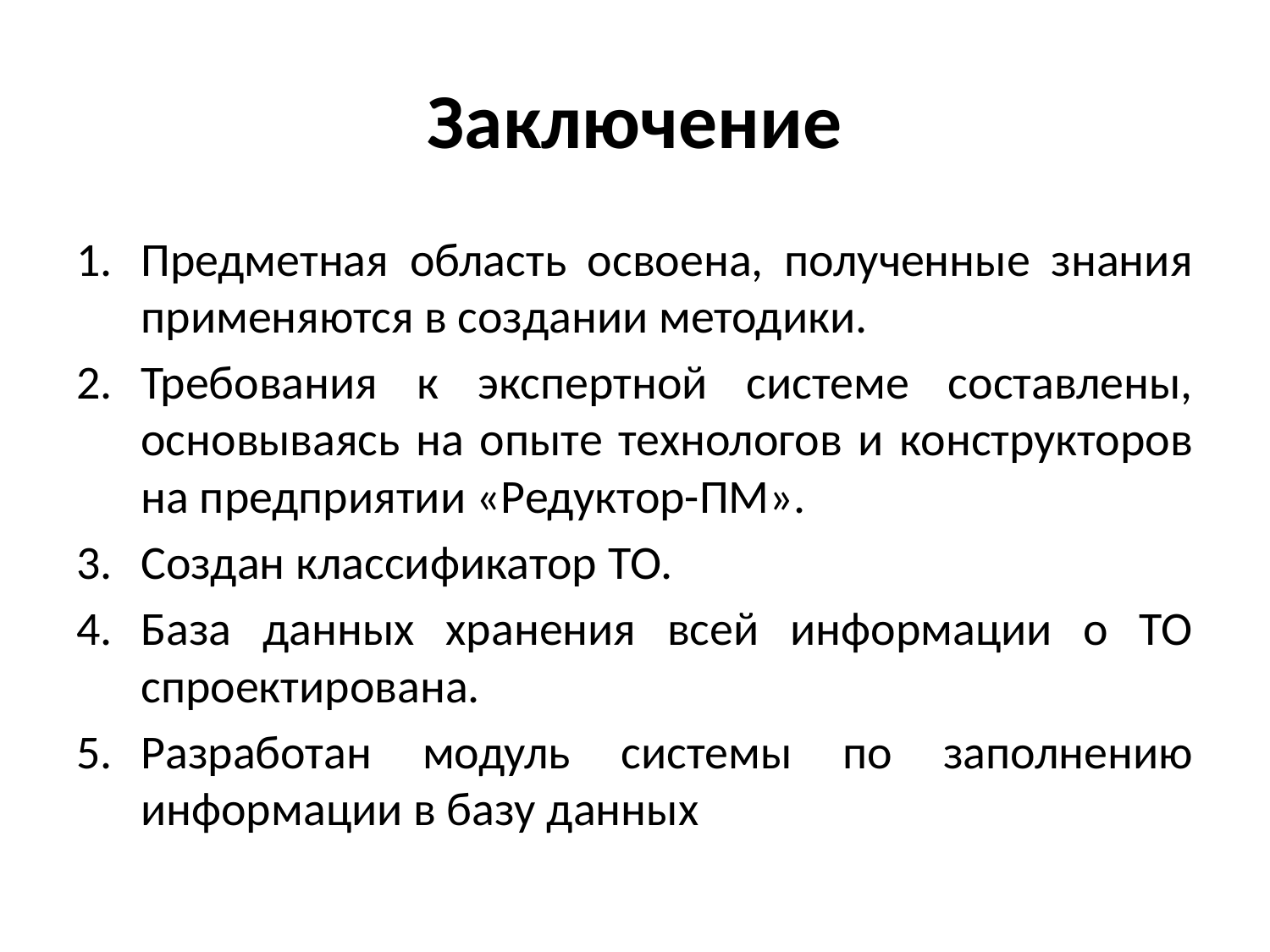

# Заключение
Предметная область освоена, полученные знания применяются в создании методики.
Требования к экспертной системе составлены, основываясь на опыте технологов и конструкторов на предприятии «Редуктор-ПМ».
Создан классификатор ТО.
База данных хранения всей информации о ТО спроектирована.
Разработан модуль системы по заполнению информации в базу данных